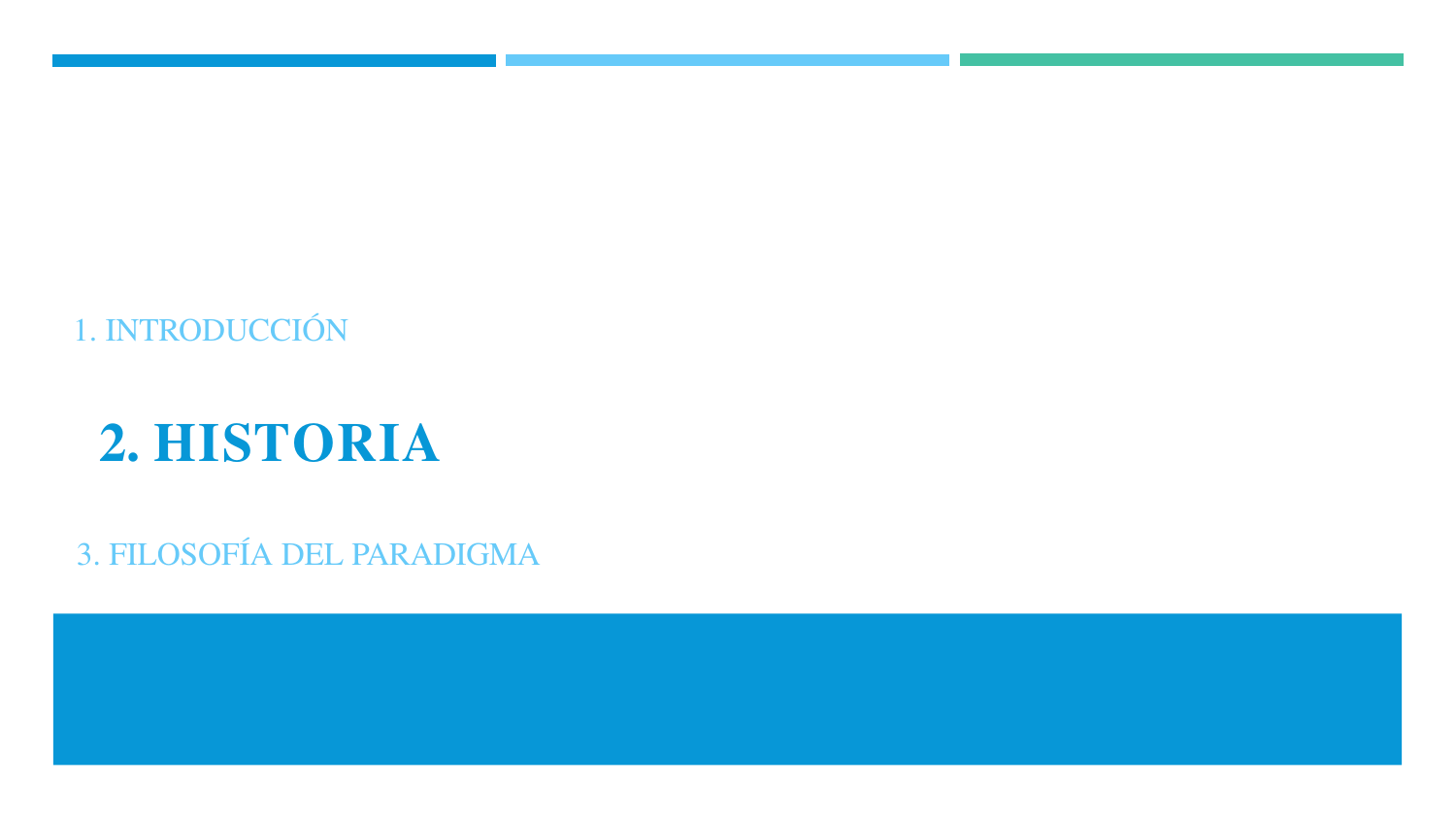

1. INTRODUCCIÓN

2. HISTORIA

3. FILOSOFÍA DEL PARADIGMA

5